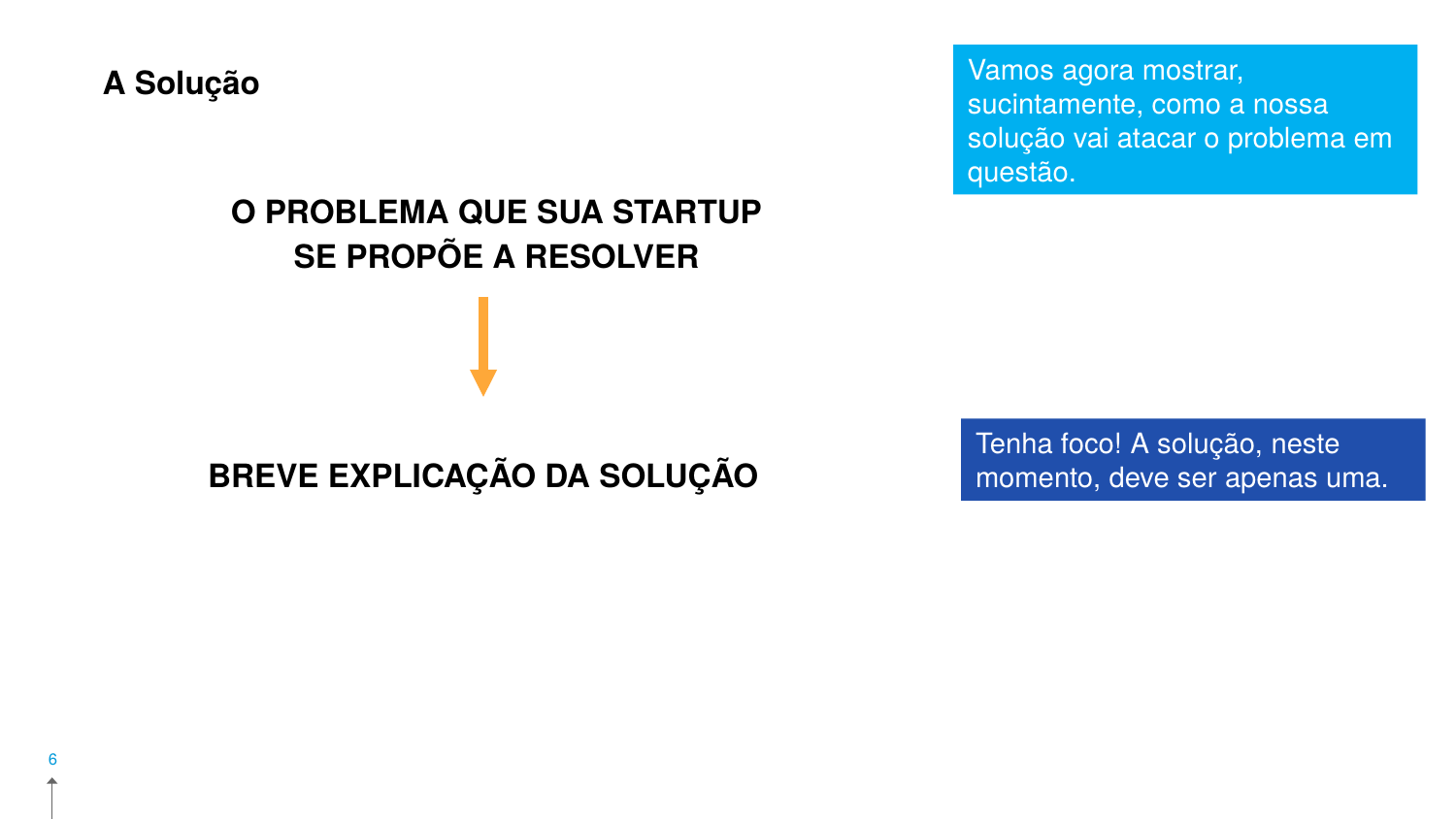

A Solução
Vamos agora mostrar, sucintamente, como a nossa solução vai atacar o problema em questão.
O PROBLEMA QUE SUA STARTUP SE PROPÕE A RESOLVER
Tenha foco! A solução, neste momento, deve ser apenas uma.
BREVE EXPLICAÇÃO DA SOLUÇÃO